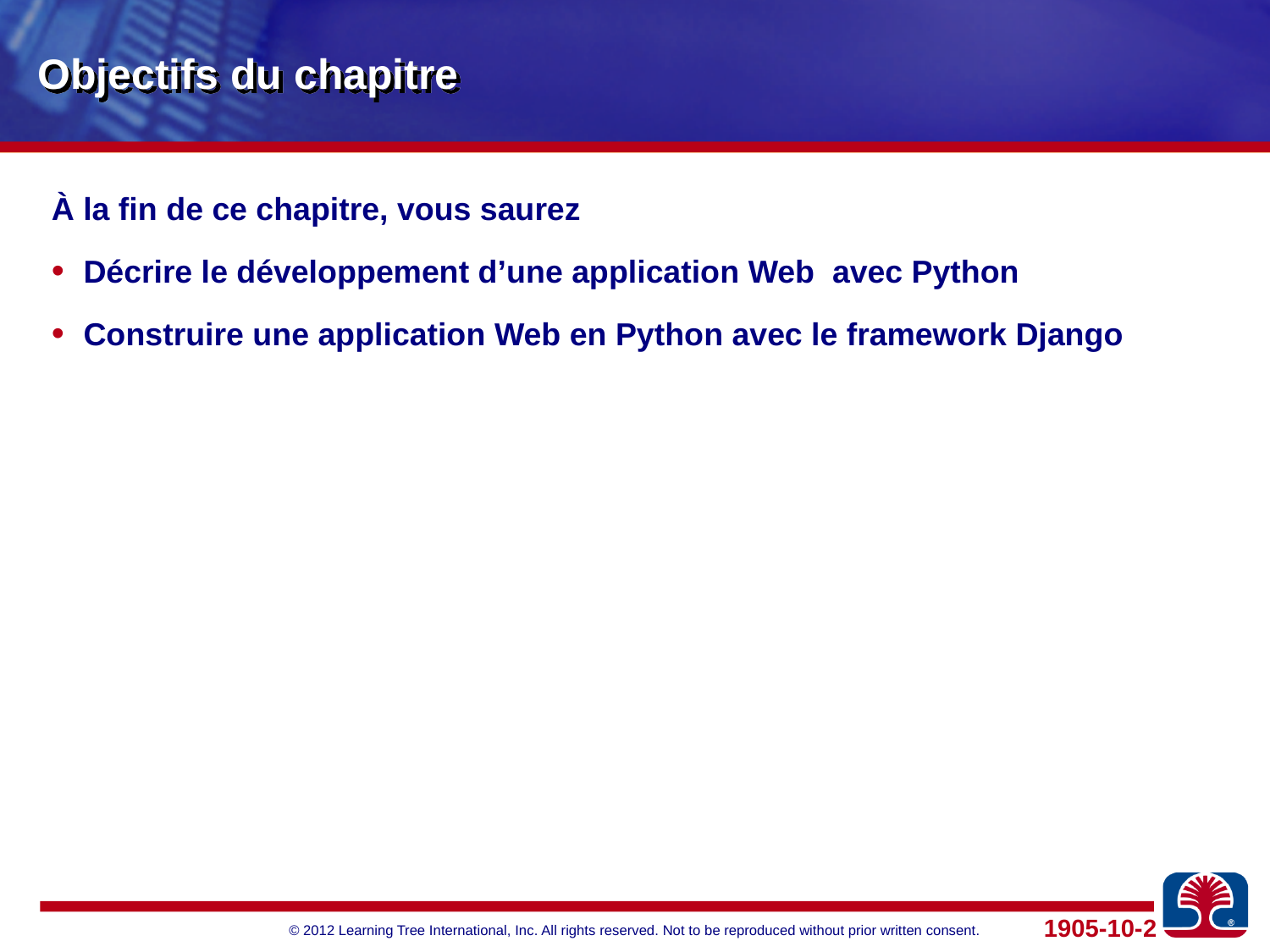

# Objectifs du chapitre
À la fin de ce chapitre, vous saurez
Décrire le développement d’une application Web  avec Python
Construire une application Web en Python avec le framework Django